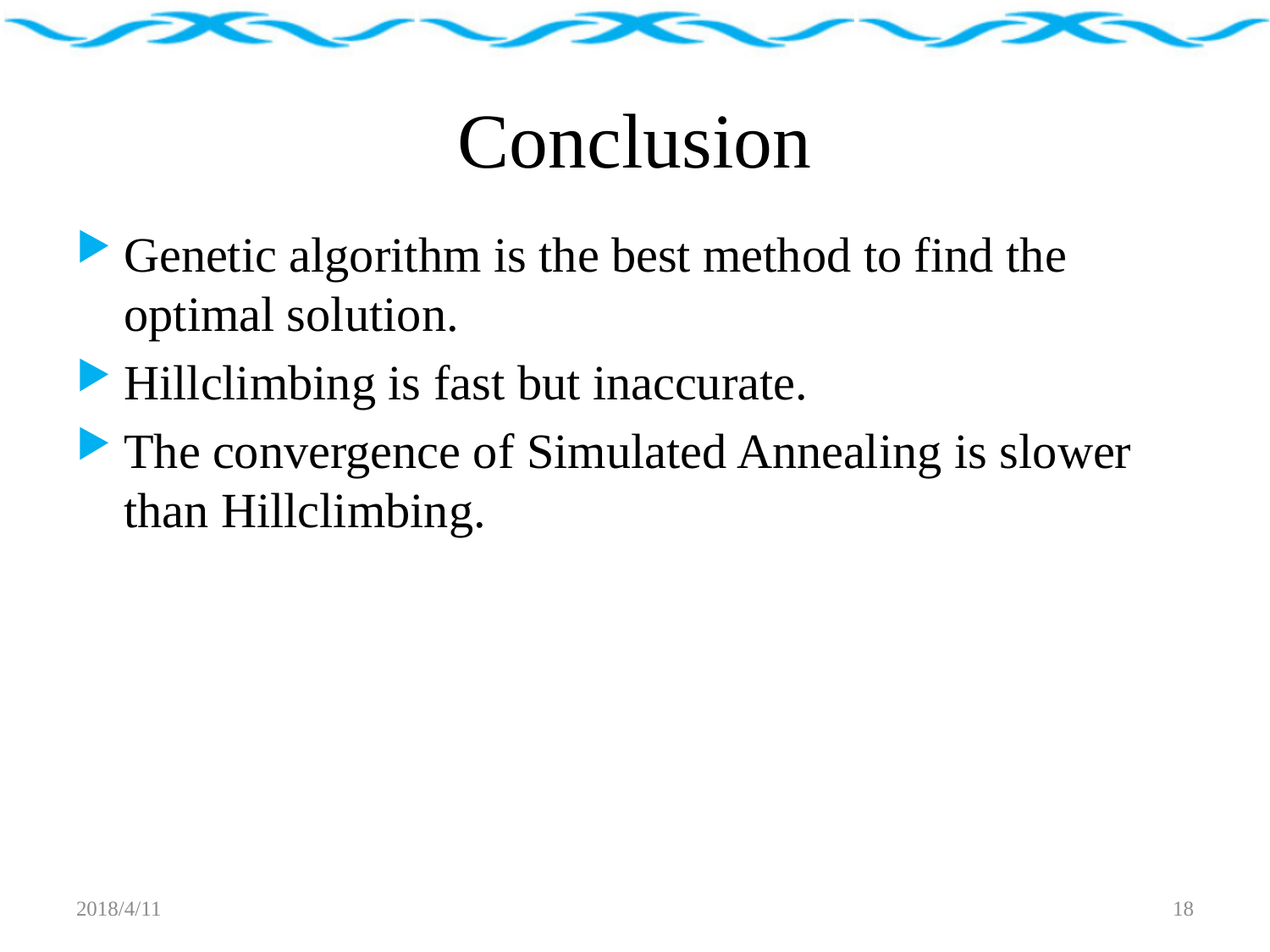

# Conclusion
Genetic algorithm is the best method to find the optimal solution.
Hillclimbing is fast but inaccurate.
The convergence of Simulated Annealing is slower than Hillclimbing.
2018/4/11
18